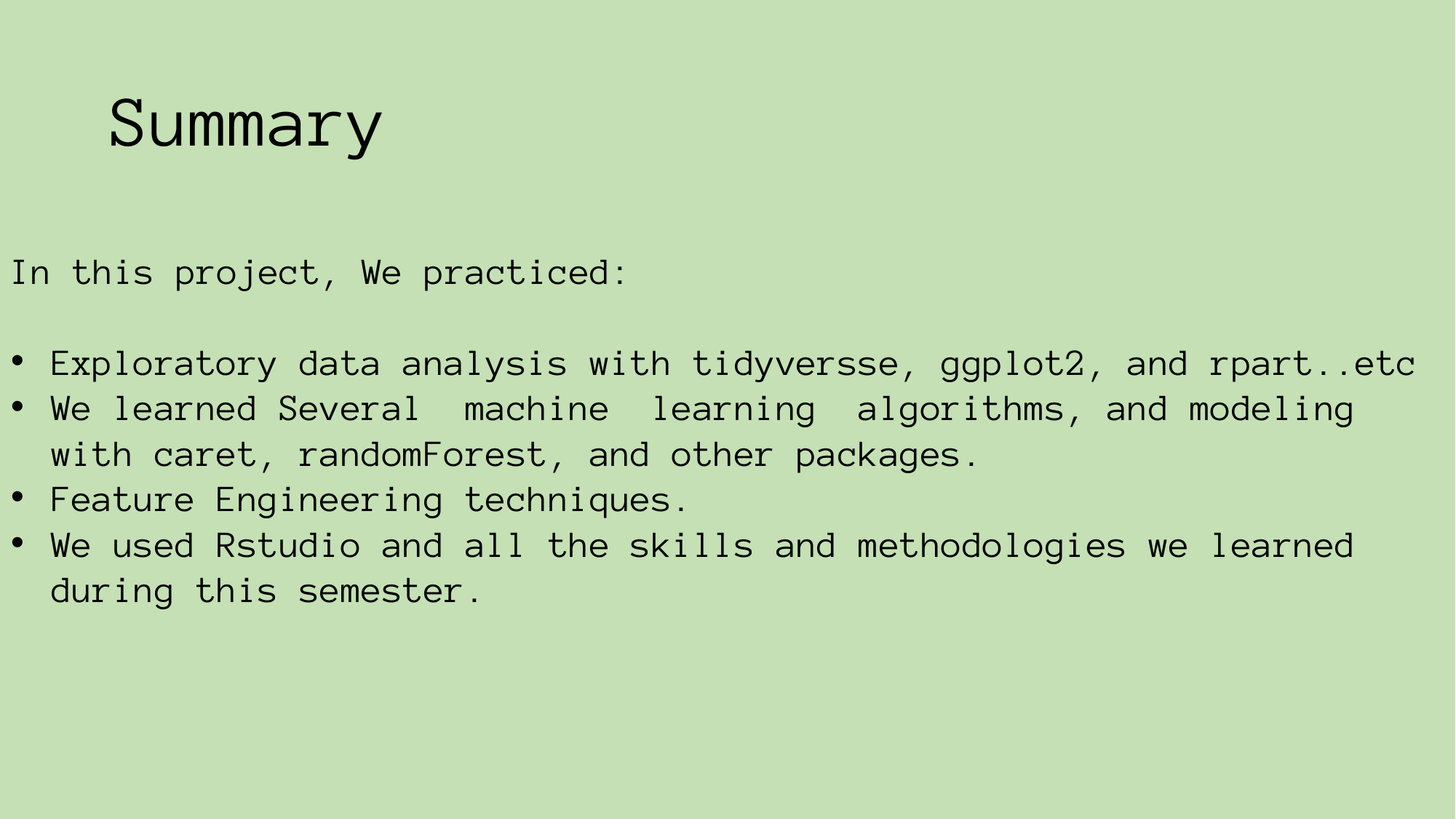

Summary
In this project, We practiced:

Exploratory data analysis with tidyversse, ggplot2, and rpart..etc
We learned Several  machine  learning  algorithms, and modeling with caret, randomForest, and other packages.
Feature Engineering techniques.
We used Rstudio and all the skills and methodologies we learned during this semester.